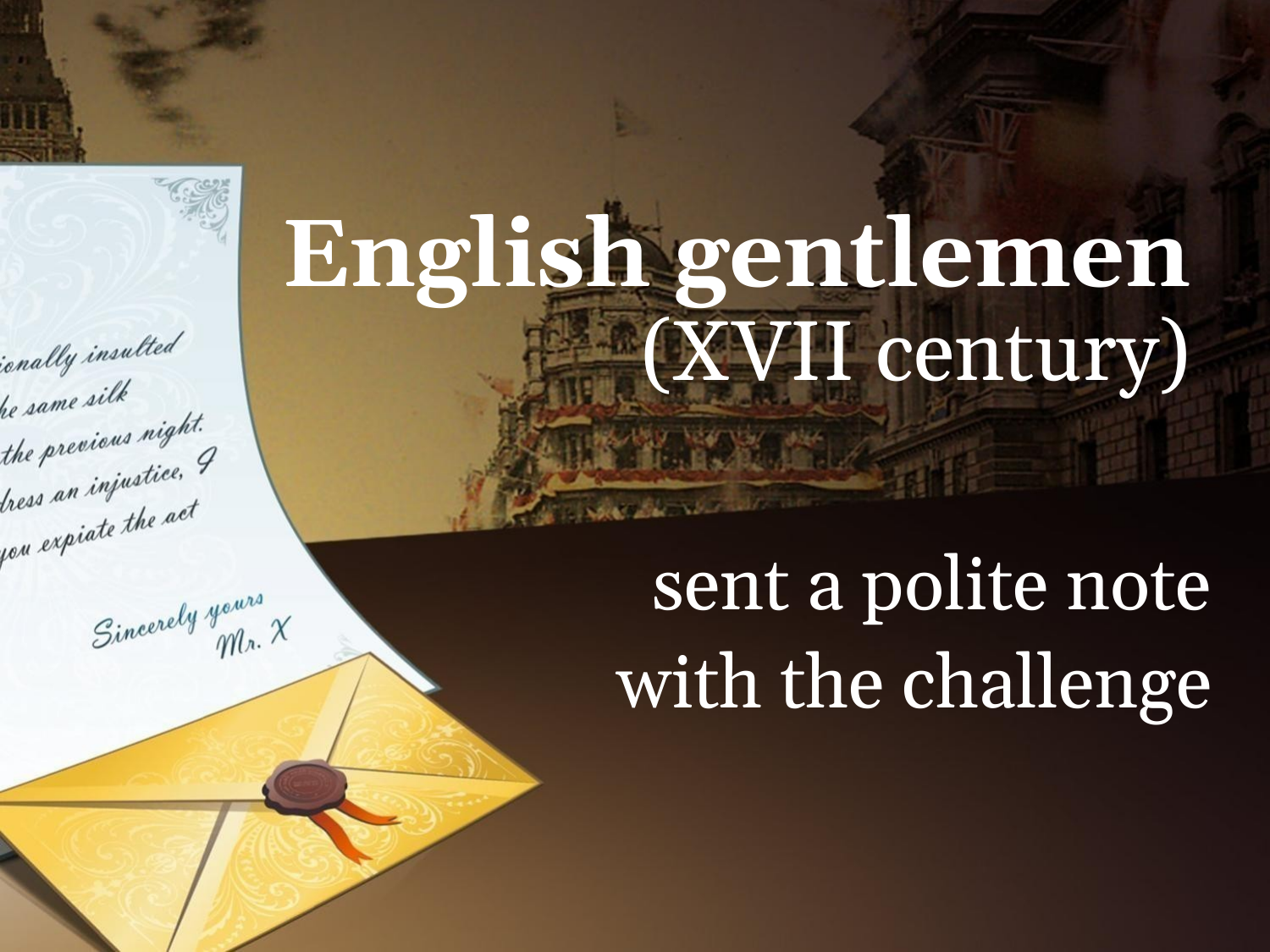

# English gentlemen (XVII century)
sent a polite note
with the challenge